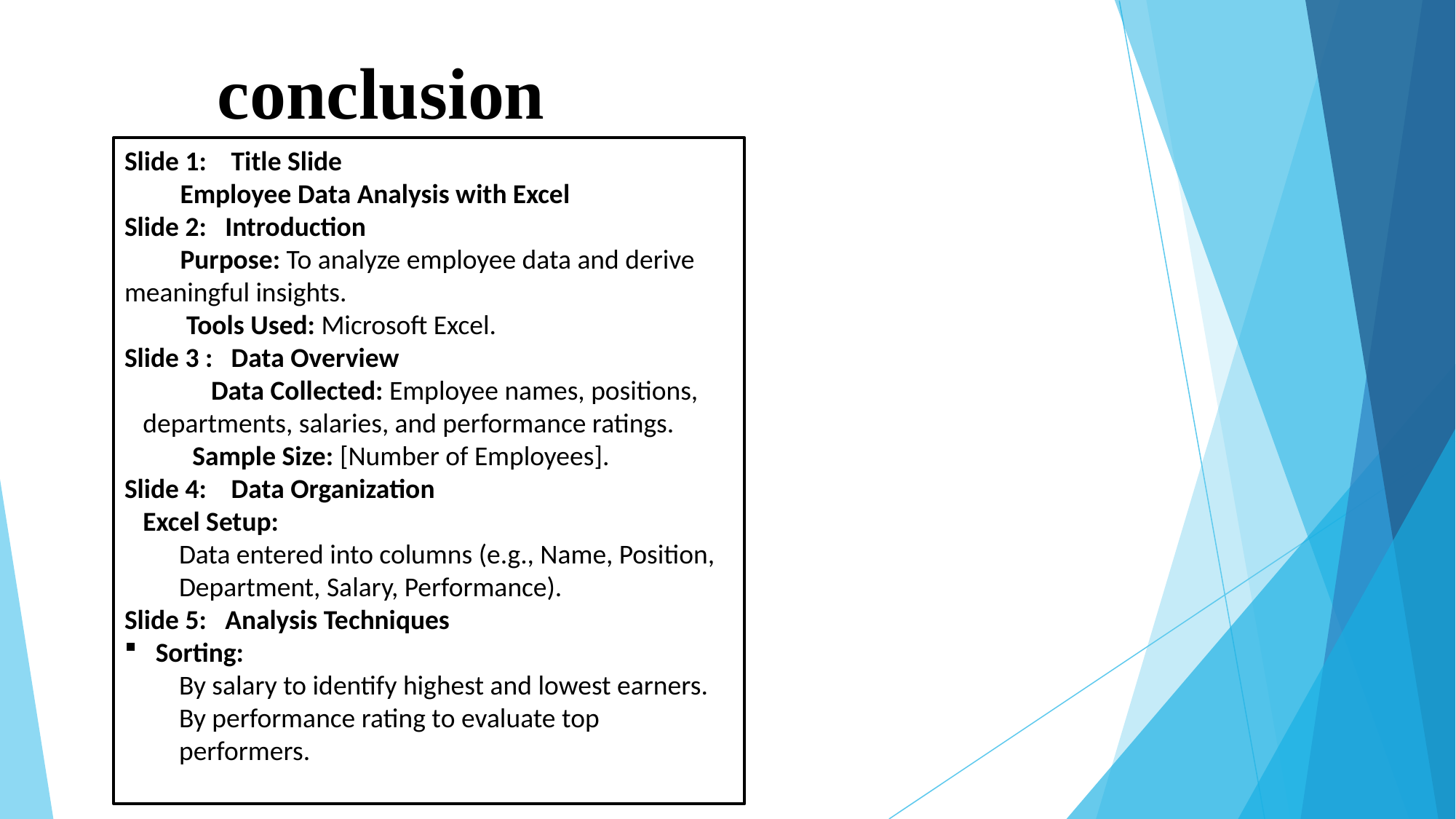

# conclusion
Slide 1:    Title Slide
         Employee Data Analysis with Excel
Slide 2:   Introduction
         Purpose: To analyze employee data and derive meaningful insights.
          Tools Used: Microsoft Excel.
Slide 3 :   Data Overview
              Data Collected: Employee names, positions,         departments, salaries, and performance ratings.
           Sample Size: [Number of Employees].
Slide 4:    Data Organization
   Excel Setup:
Data entered into columns (e.g., Name, Position, Department, Salary, Performance).
Slide 5:   Analysis Techniques
   Sorting:
By salary to identify highest and lowest earners.
By performance rating to evaluate top performers.